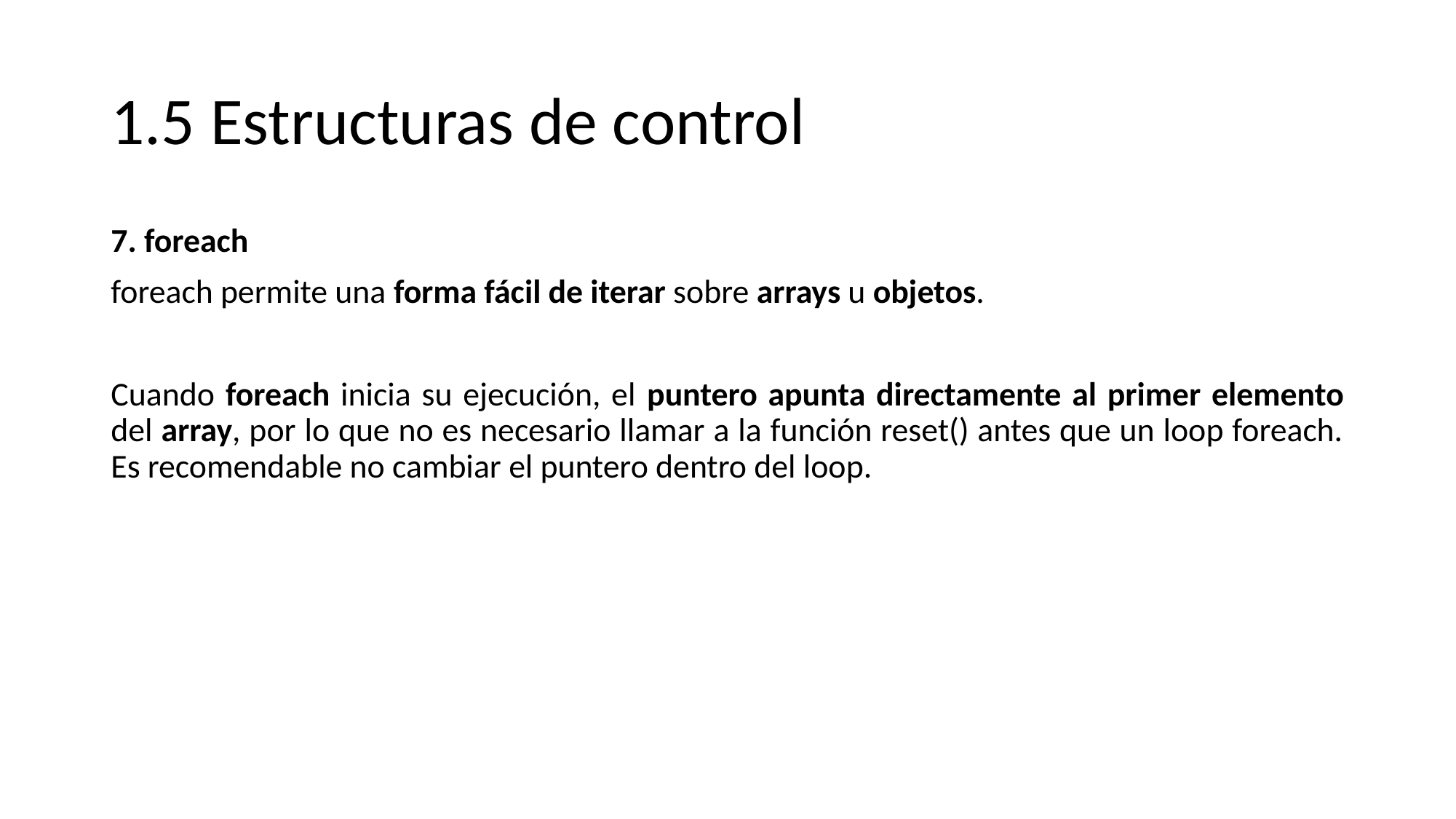

# 1.5 Estructuras de control
7. foreach
foreach permite una forma fácil de iterar sobre arrays u objetos.

Cuando foreach inicia su ejecución, el puntero apunta directamente al primer elemento del array, por lo que no es necesario llamar a la función reset() antes que un loop foreach. Es recomendable no cambiar el puntero dentro del loop.